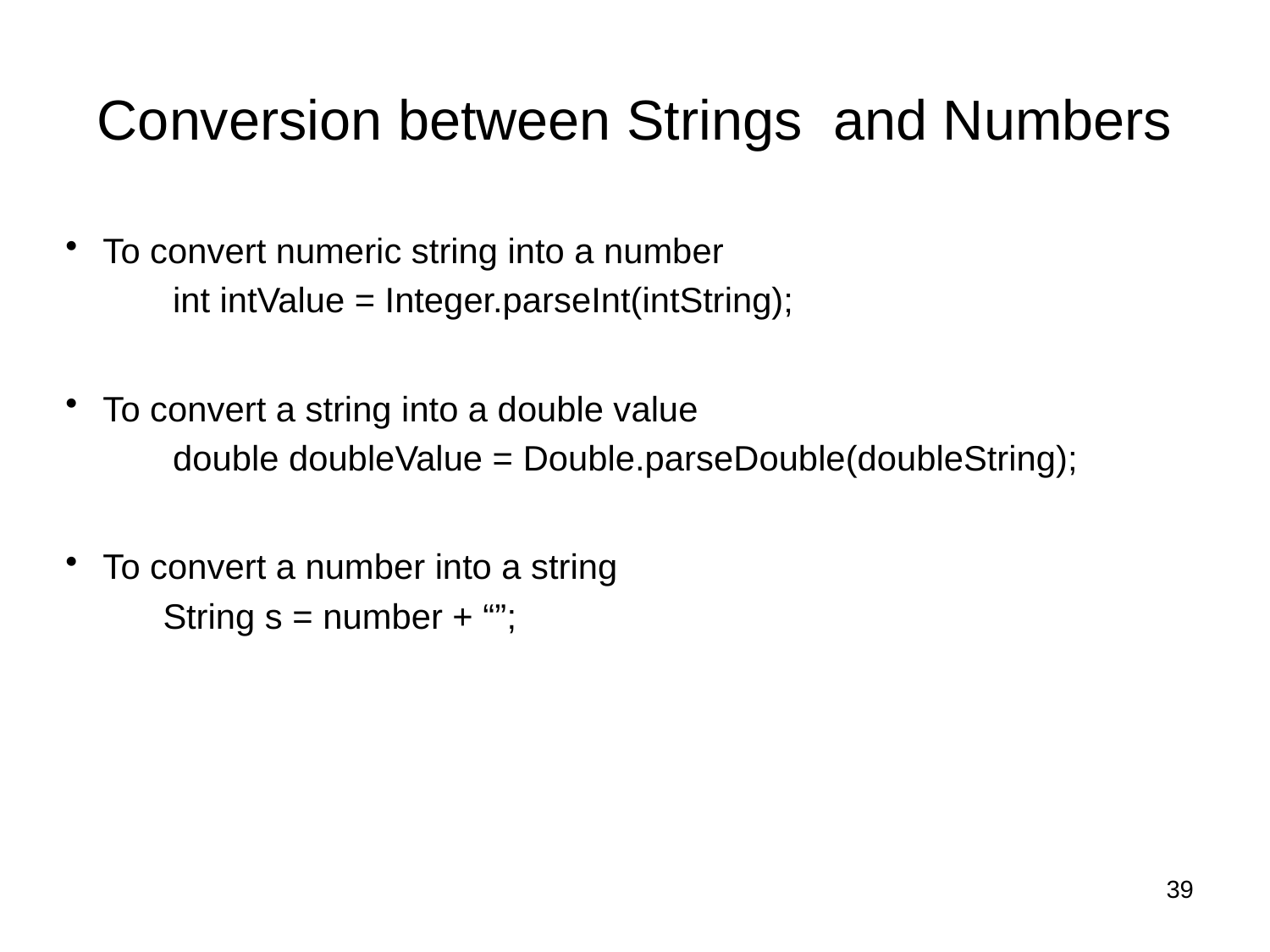

# Conversion between Strings  and Numbers
To convert numeric string into a number
           int intValue = Integer.parseInt(intString);

To convert a string into a double value
           double doubleValue = Double.parseDouble(doubleString);

To convert a number into a string
          String s = number + “”;
39